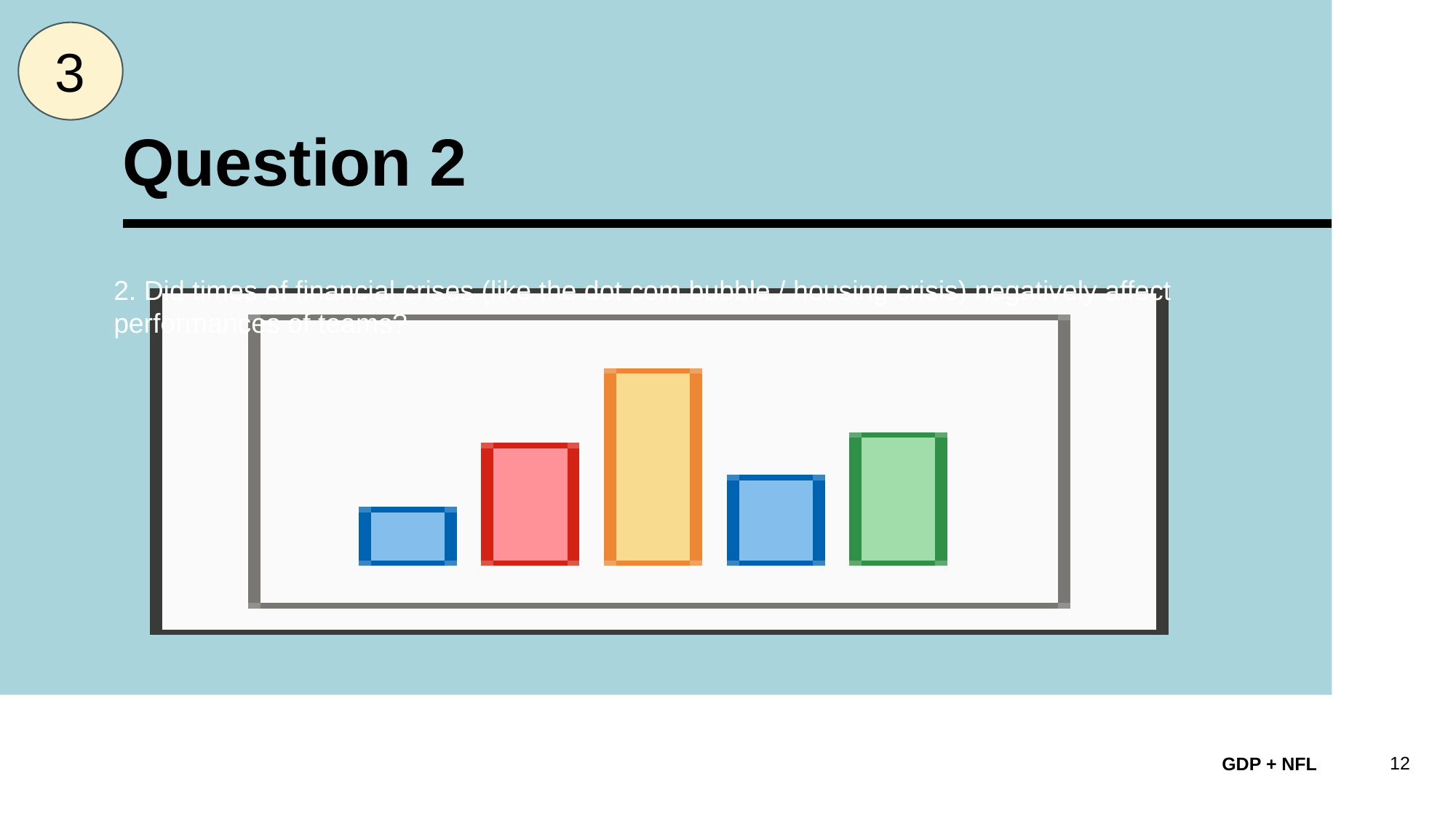

3
# Question 2
2. Did times of financial crises (like the dot com bubble / housing crisis) negatively affect performances of teams?
12
GDP + NFL